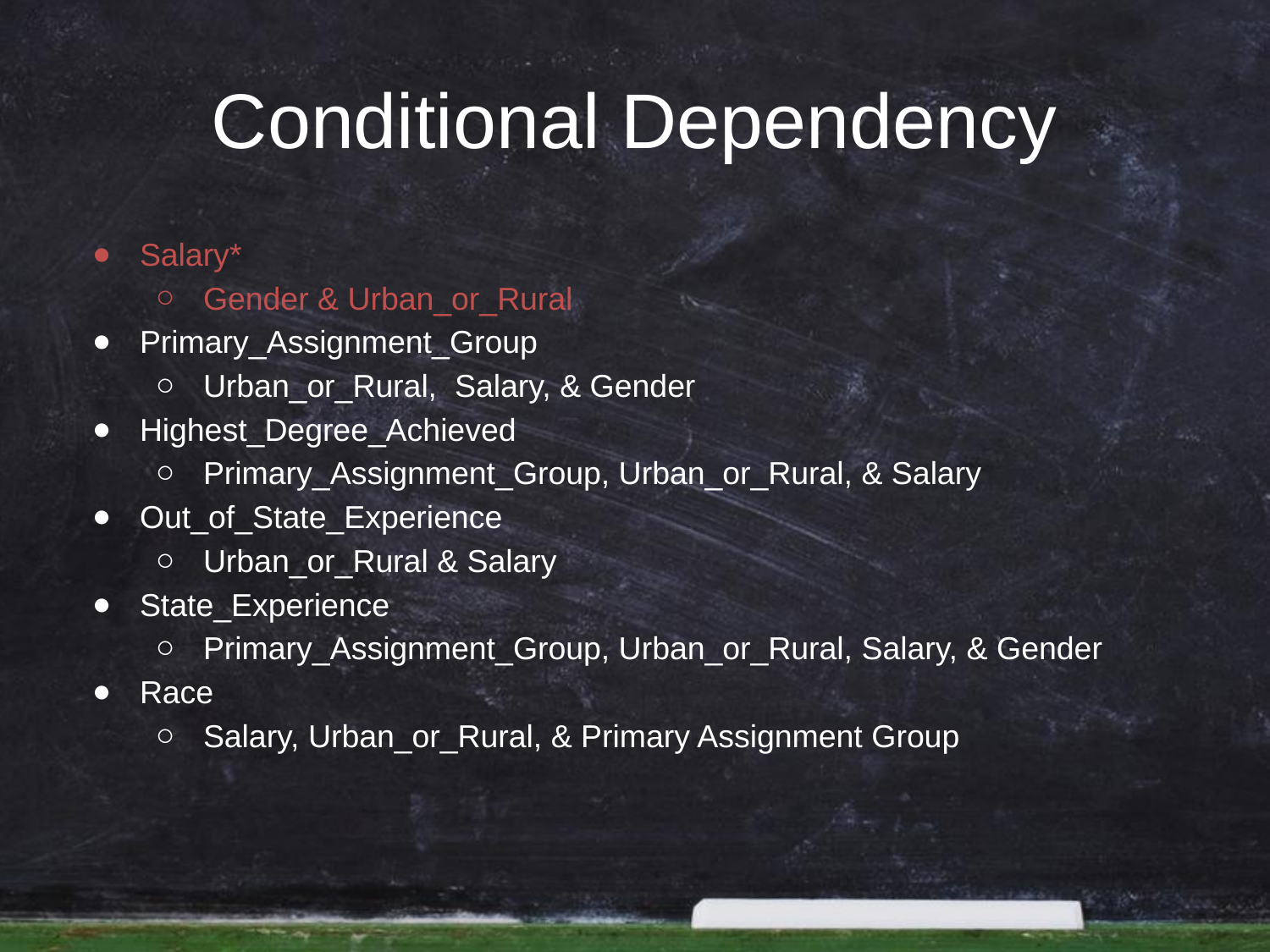

# Conditional Dependency
Salary*
Gender & Urban_or_Rural
Primary_Assignment_Group
Urban_or_Rural,  Salary, & Gender
Highest_Degree_Achieved
Primary_Assignment_Group, Urban_or_Rural, & Salary
Out_of_State_Experience
Urban_or_Rural & Salary
State_Experience
Primary_Assignment_Group, Urban_or_Rural, Salary, & Gender
Race
Salary, Urban_or_Rural, & Primary Assignment Group